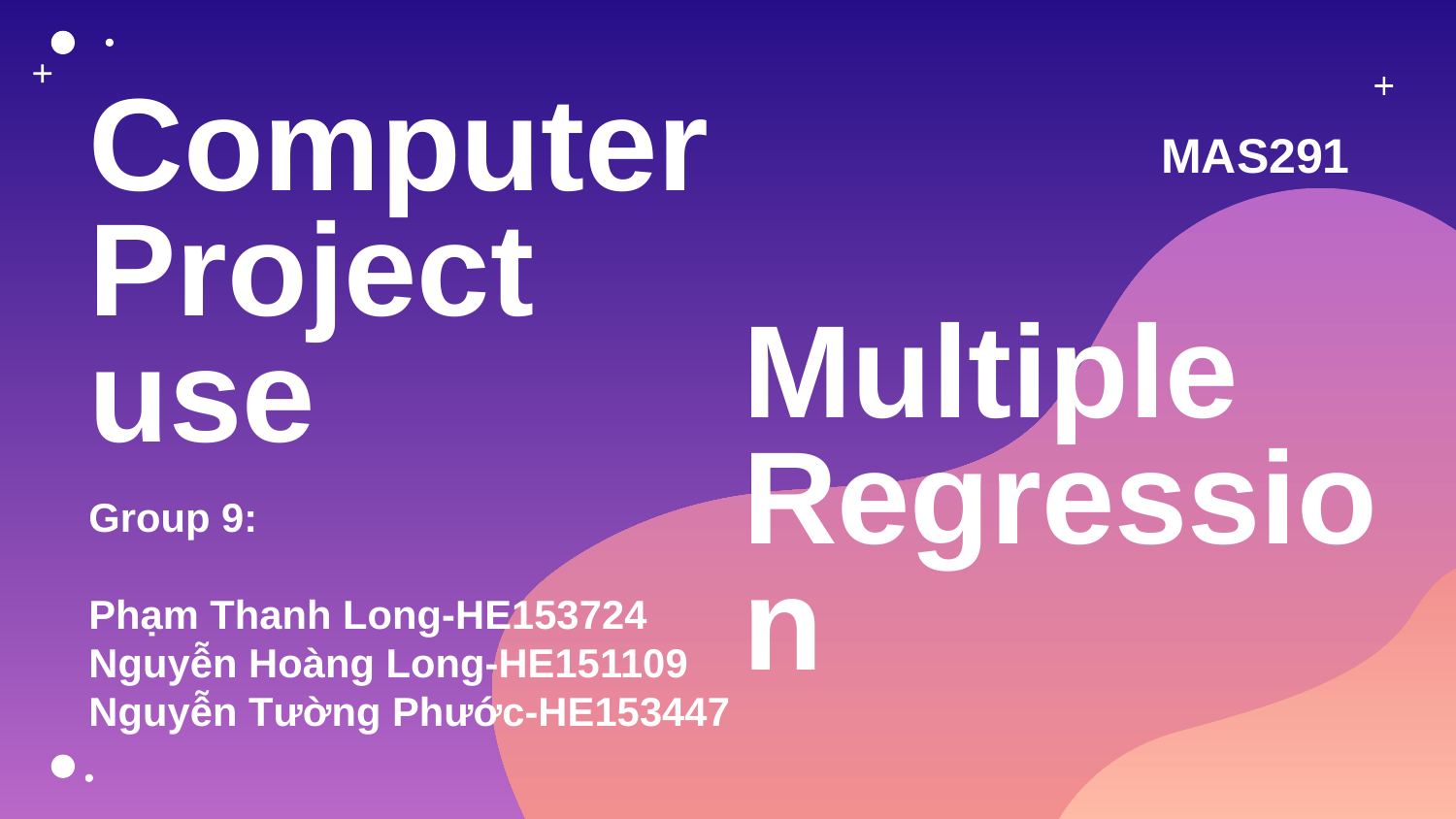

Computer Project use
MAS291
# Multiple Regression
Group 9:

Phạm Thanh Long-HE153724
Nguyễn Hoàng Long-HE151109
Nguyễn Tường Phước-HE153447